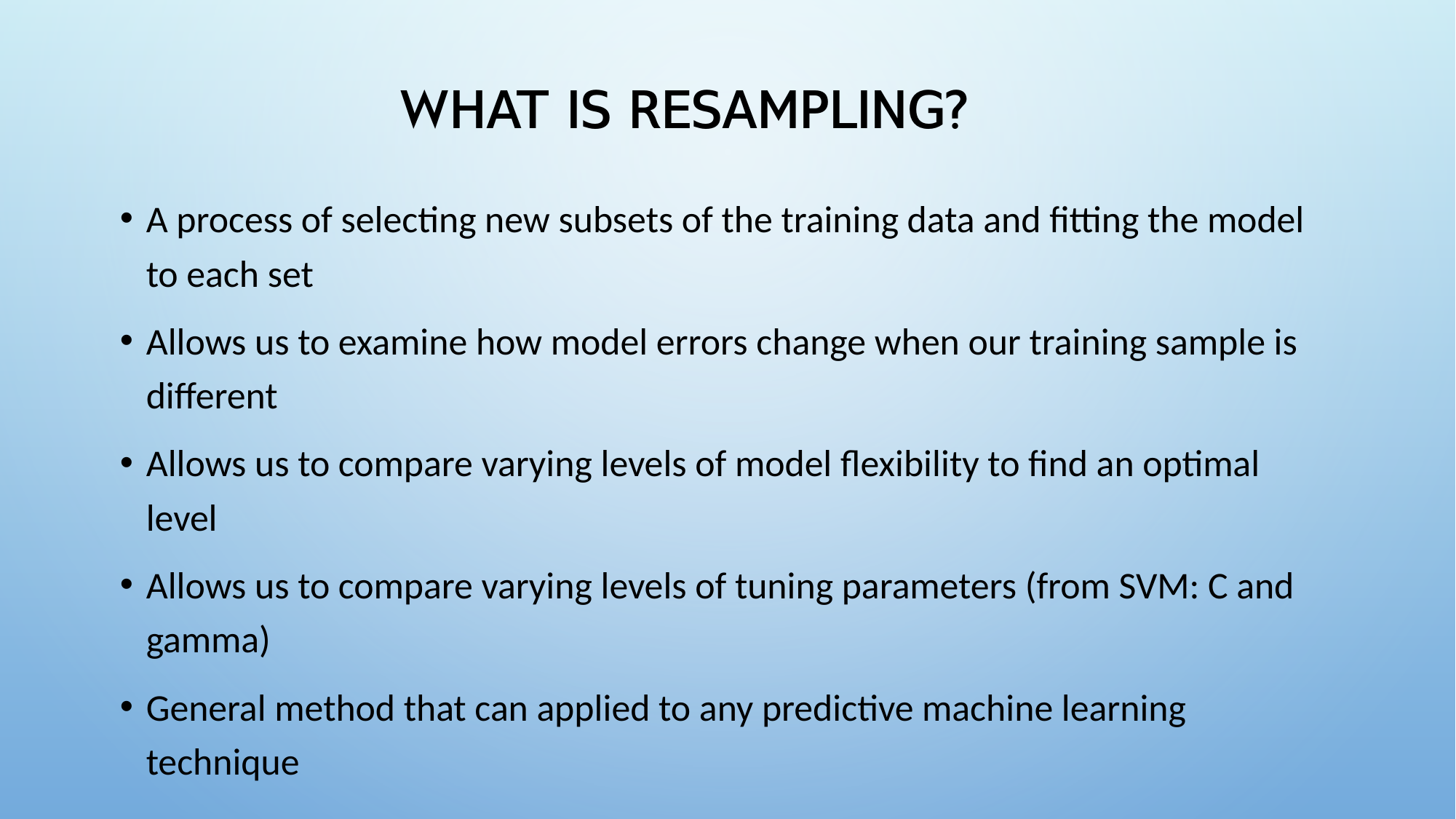

# What is Resampling?
A process of selecting new subsets of the training data and fitting the model to each set
Allows us to examine how model errors change when our training sample is different
Allows us to compare varying levels of model flexibility to find an optimal level
Allows us to compare varying levels of tuning parameters (from SVM: C and gamma)
General method that can applied to any predictive machine learning technique